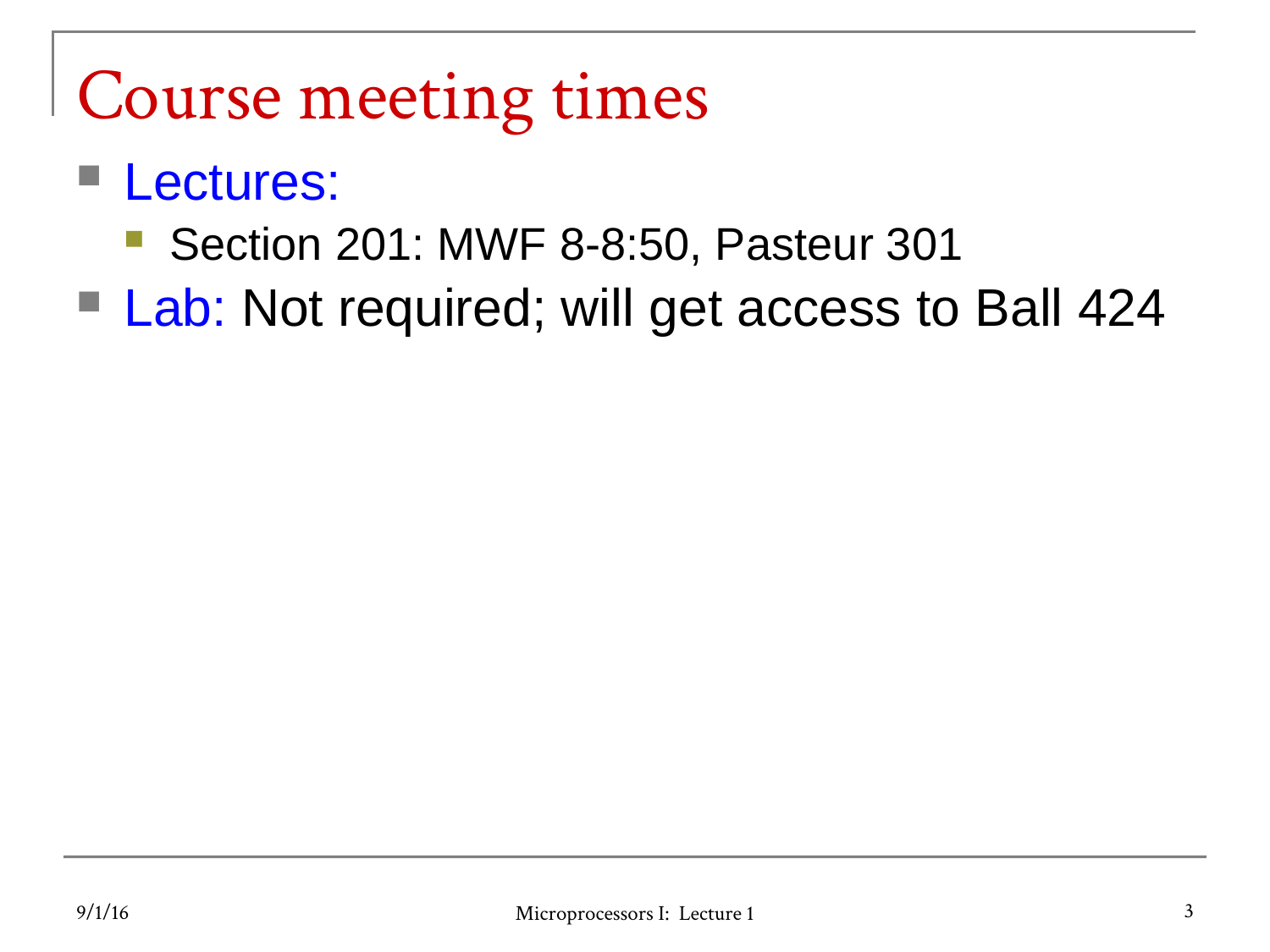

# Course meeting times
Lectures:
Section 201: MWF 8-8:50, Pasteur 301
Lab: Not required; will get access to Ball 424

9/1/16
3
Microprocessors I:  Lecture 1